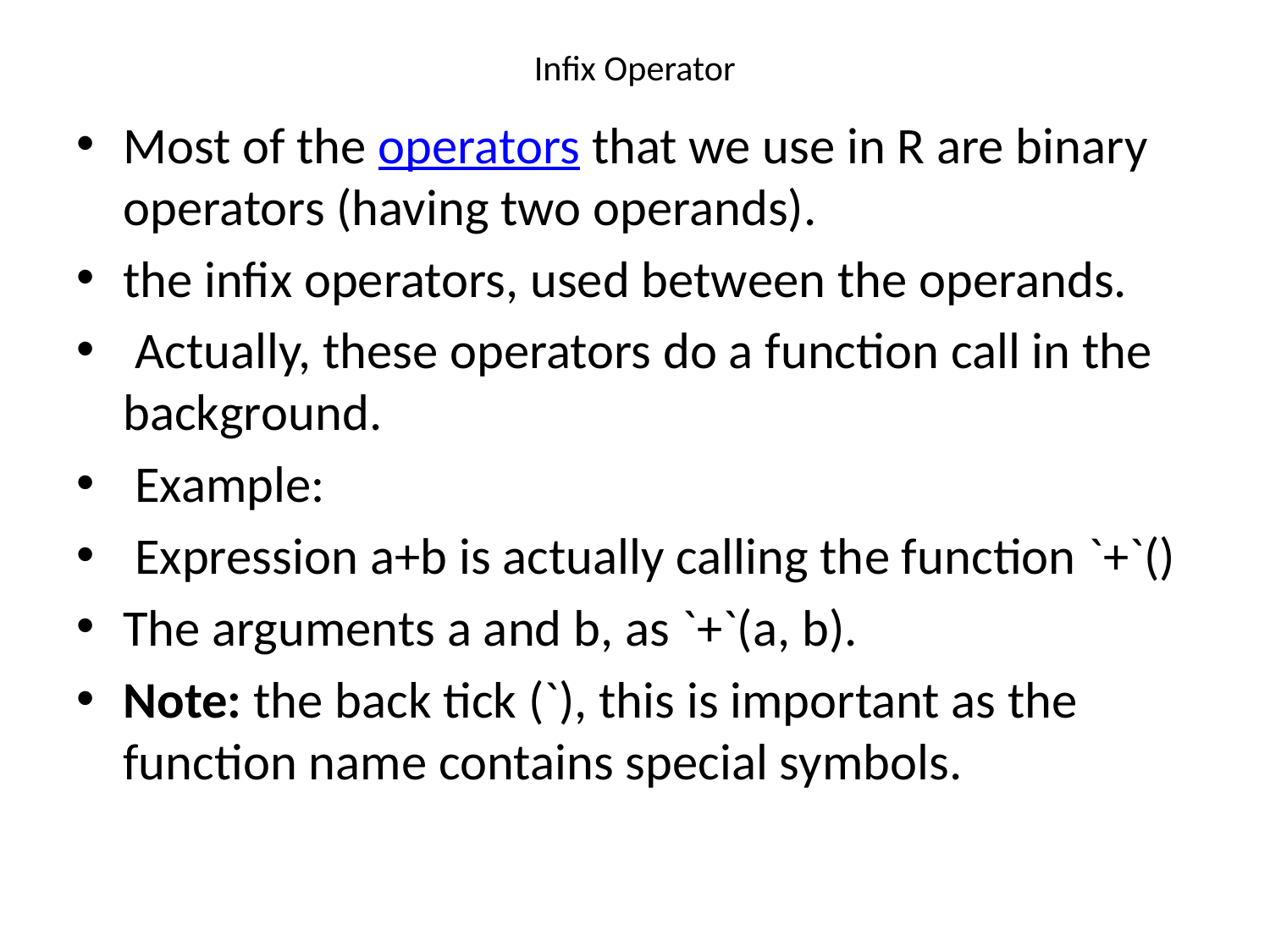

# Infix Operator
Most of the operators that we use in R are binary operators (having two operands).
the infix operators, used between the operands.
 Actually, these operators do a function call in the background.
 Example:
 Expression a+b is actually calling the function `+`()
The arguments a and b, as `+`(a, b).
Note: the back tick (`), this is important as the function name contains special symbols.